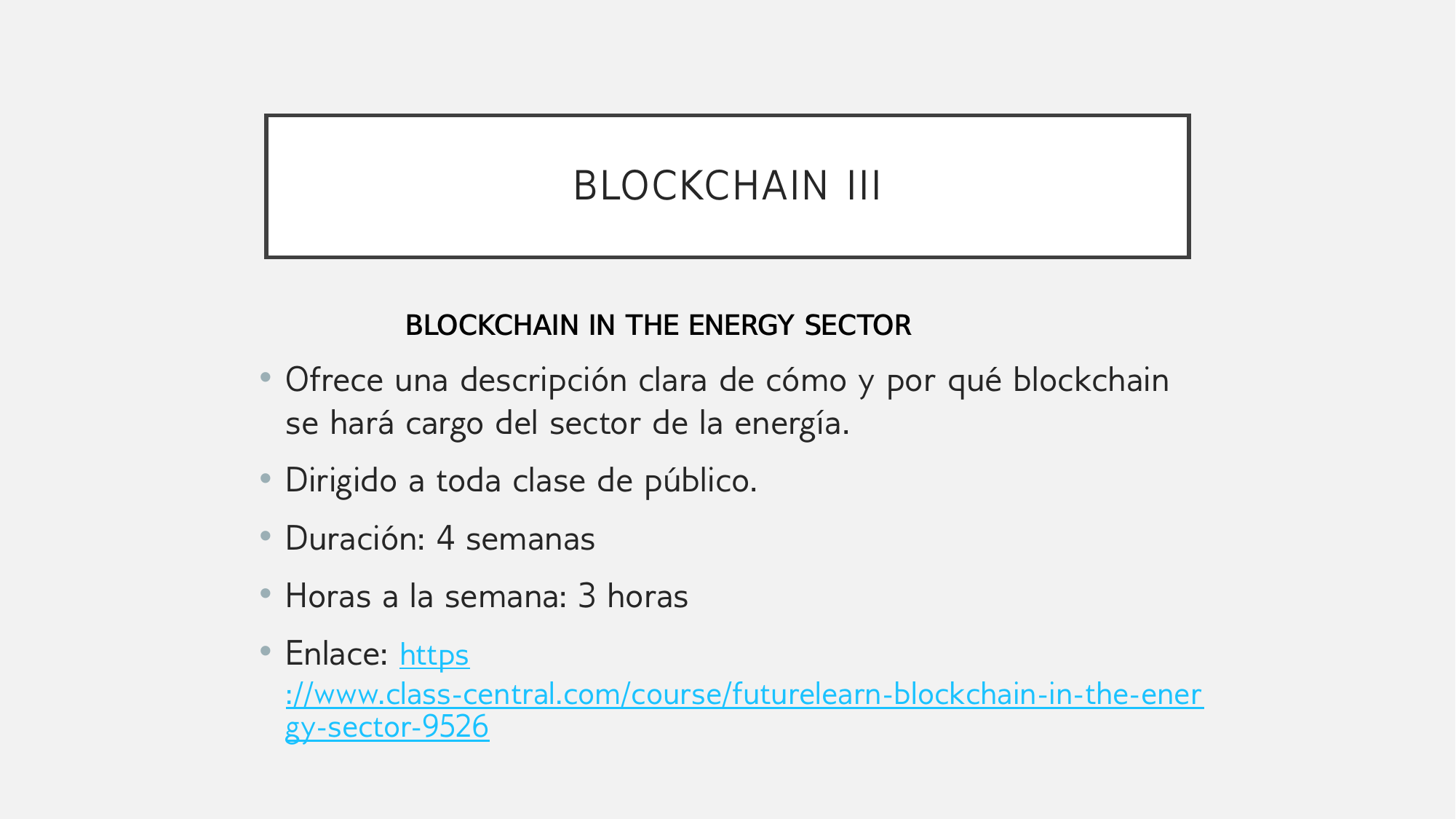

# Blockchain III
BLOCKCHAIN IN THE ENERGY SECTOR
Ofrece una descripción clara de cómo y por qué blockchain se hará cargo del sector de la energía.
Dirigido a toda clase de público.
Duración: 4 semanas
Horas a la semana: 3 horas
Enlace: https://www.class-central.com/course/futurelearn-blockchain-in-the-energy-sector-9526